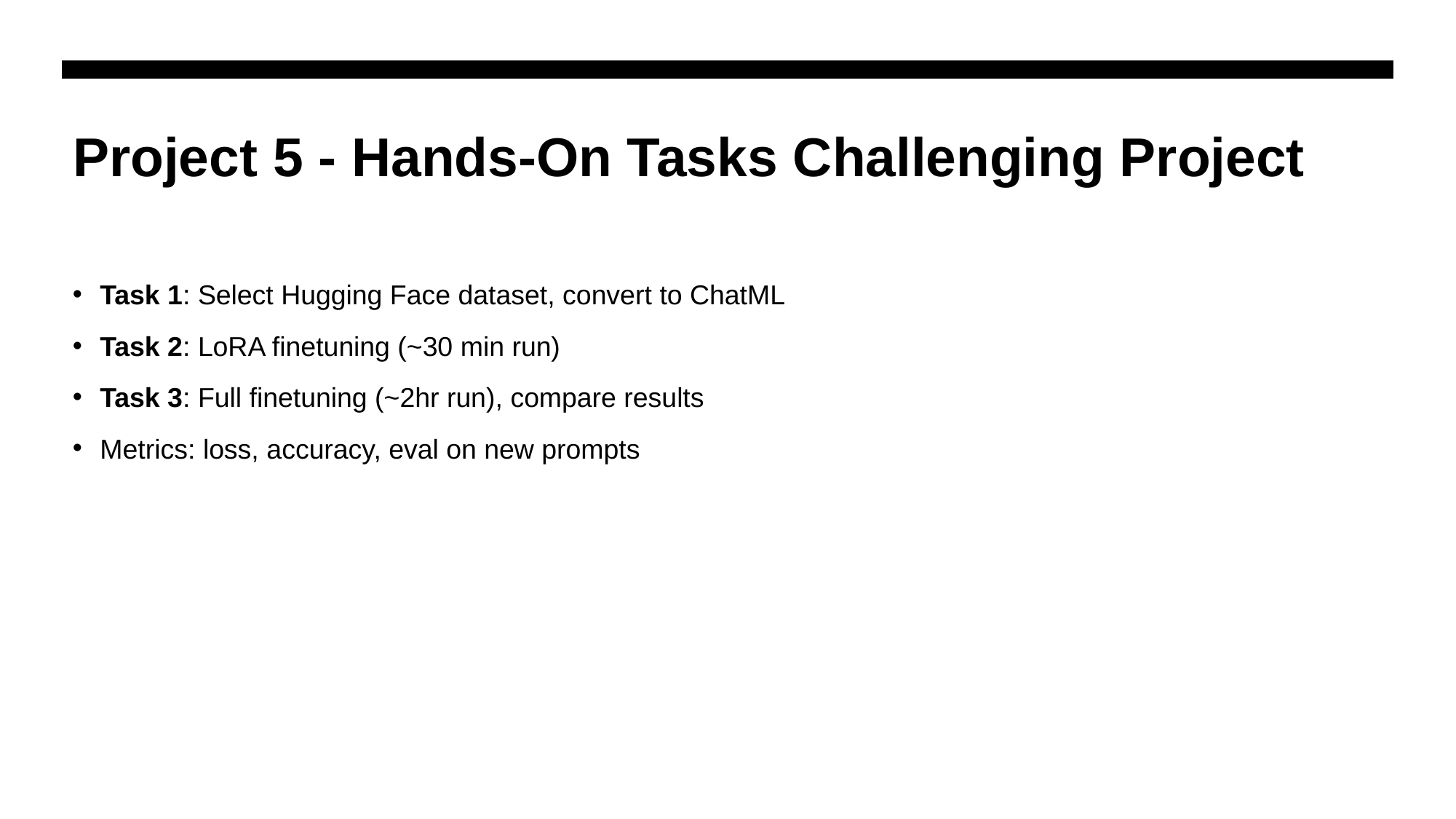

# Project 5 - Hands-On Tasks Challenging Project
Task 1: Select Hugging Face dataset, convert to ChatML
Task 2: LoRA finetuning (~30 min run)
Task 3: Full finetuning (~2hr run), compare results
Metrics: loss, accuracy, eval on new prompts